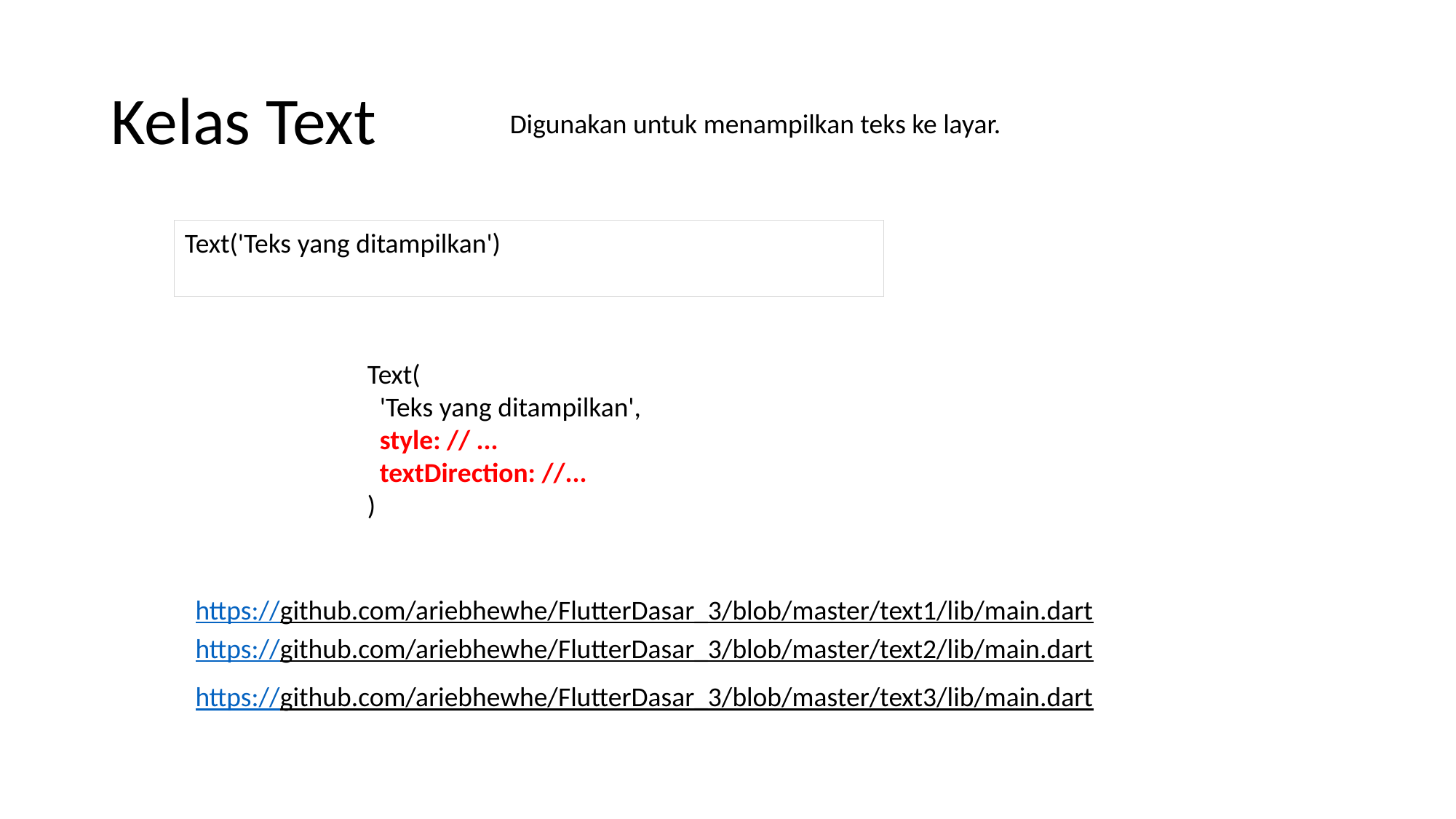

# Kelas Text
Digunakan untuk menampilkan teks ke layar.
Text('Teks yang ditampilkan')

Text(
  'Teks yang ditampilkan',
  style: // ...
  textDirection: //...
)

https://github.com/ariebhewhe/FlutterDasar_3/blob/master/text1/lib/main.dart
https://github.com/ariebhewhe/FlutterDasar_3/blob/master/text2/lib/main.dart
https://github.com/ariebhewhe/FlutterDasar_3/blob/master/text3/lib/main.dart